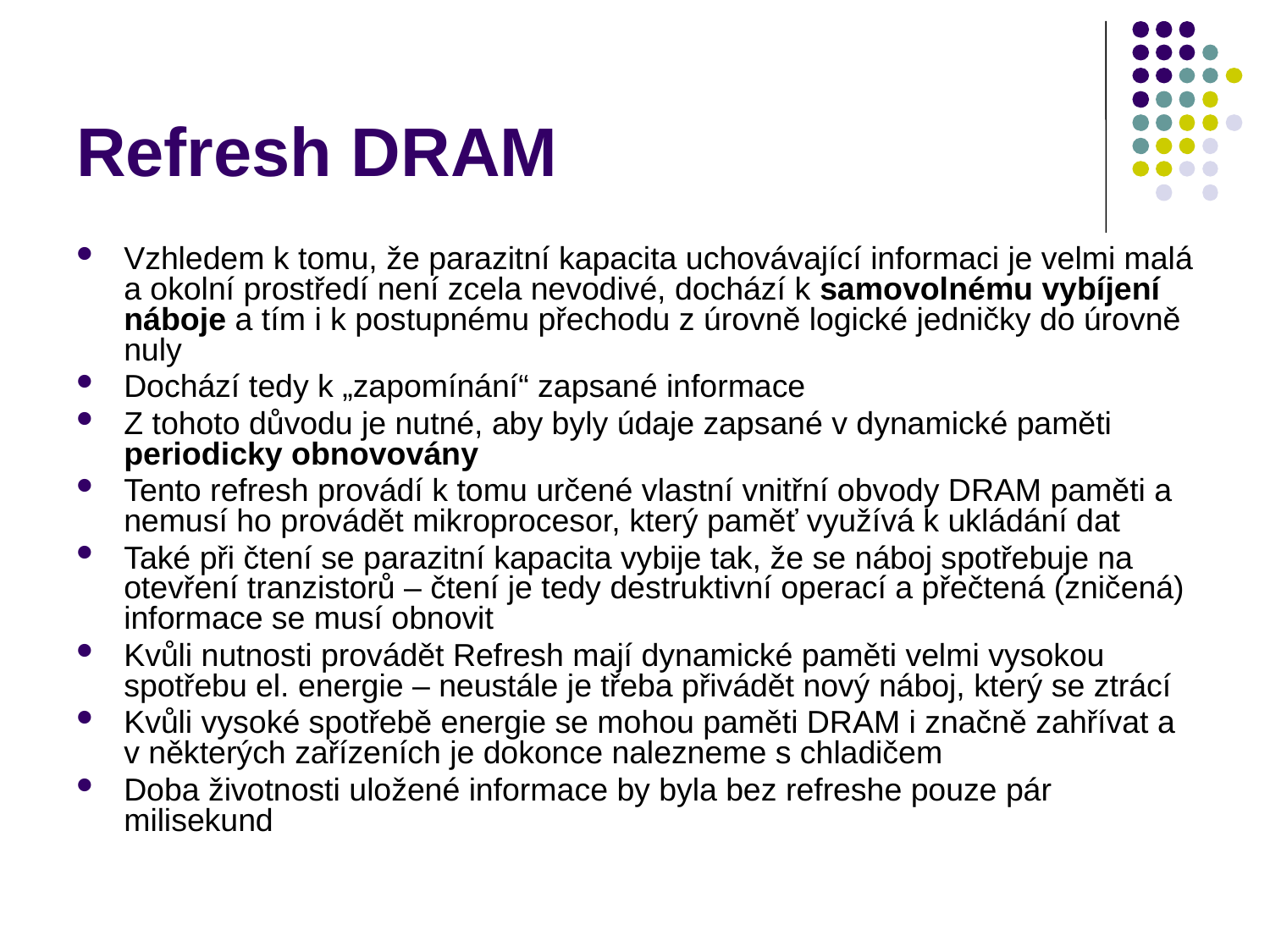

# Refresh DRAM
Vzhledem k tomu, že parazitní kapacita uchovávající informaci je velmi malá a okolní prostředí není zcela nevodivé, dochází k samovolnému vybíjení náboje a tím i k postupnému přechodu z úrovně logické jedničky do úrovně nuly
Dochází tedy k „zapomínání“ zapsané informace
Z tohoto důvodu je nutné, aby byly údaje zapsané v dynamické paměti periodicky obnovovány
Tento refresh provádí k tomu určené vlastní vnitřní obvody DRAM paměti a nemusí ho provádět mikroprocesor, který paměť využívá k ukládání dat
Také při čtení se parazitní kapacita vybije tak, že se náboj spotřebuje na otevření tranzistorů – čtení je tedy destruktivní operací a přečtená (zničená) informace se musí obnovit
Kvůli nutnosti provádět Refresh mají dynamické paměti velmi vysokou spotřebu el. energie – neustále je třeba přivádět nový náboj, který se ztrácí
Kvůli vysoké spotřebě energie se mohou paměti DRAM i značně zahřívat a v některých zařízeních je dokonce nalezneme s chladičem
Doba životnosti uložené informace by byla bez refreshe pouze pár milisekund